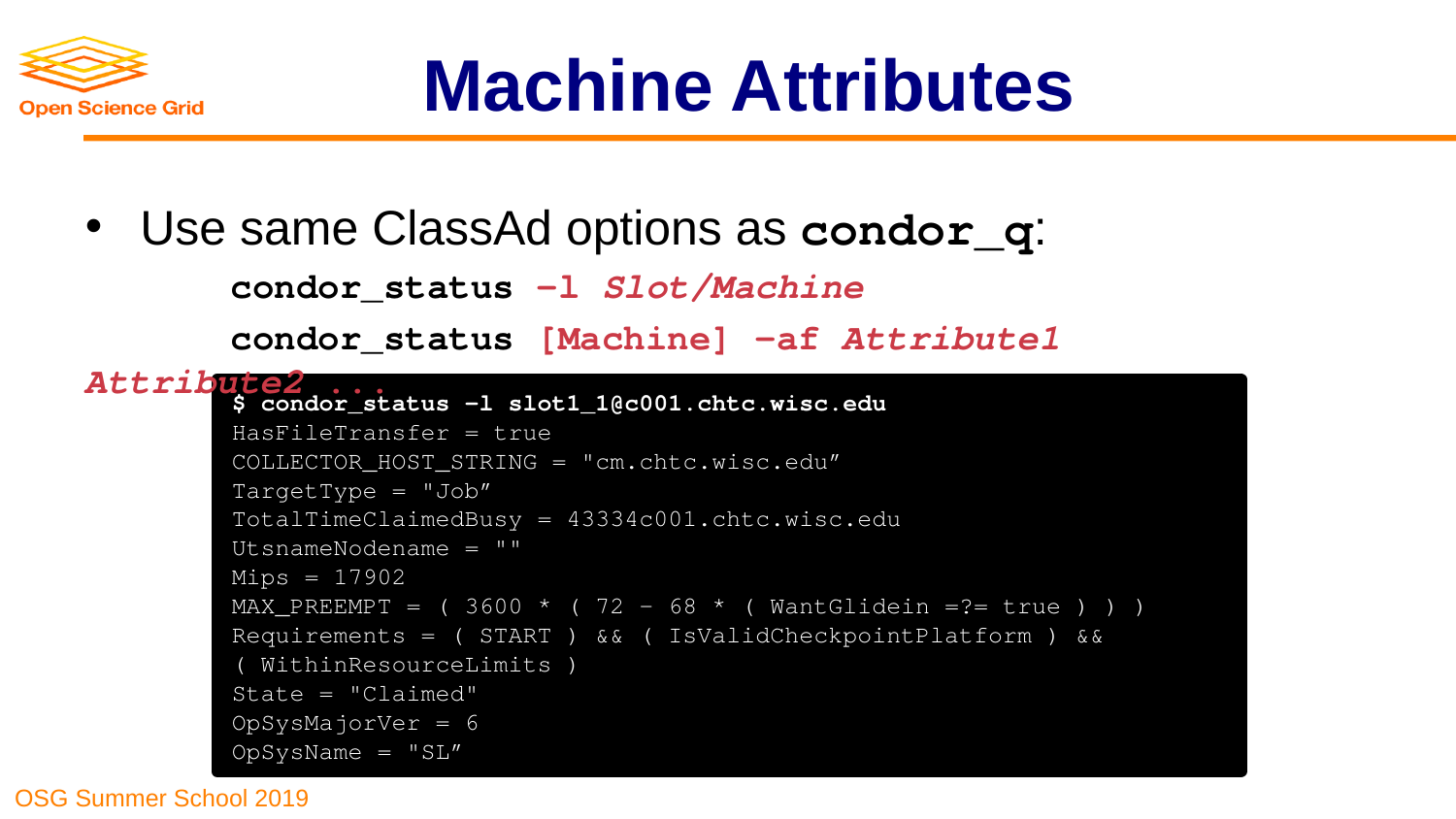

# Machine Attributes
Use same ClassAd options as condor_q:
  	condor_status -l Slot/Machine
	condor_status [Machine] -af Attribute1 Attribute2 ...
$ condor_status -l slot1_1@c001.chtc.wisc.edu
HasFileTransfer = true
COLLECTOR_HOST_STRING = "cm.chtc.wisc.edu”
TargetType = "Job”
TotalTimeClaimedBusy = 43334c001.chtc.wisc.edu
UtsnameNodename = ""
Mips = 17902
MAX_PREEMPT = ( 3600 * ( 72 - 68 * ( WantGlidein =?= true ) ) )
Requirements = ( START ) && ( IsValidCheckpointPlatform ) && ( WithinResourceLimits )
State = "Claimed"
OpSysMajorVer = 6
OpSysName = "SL”